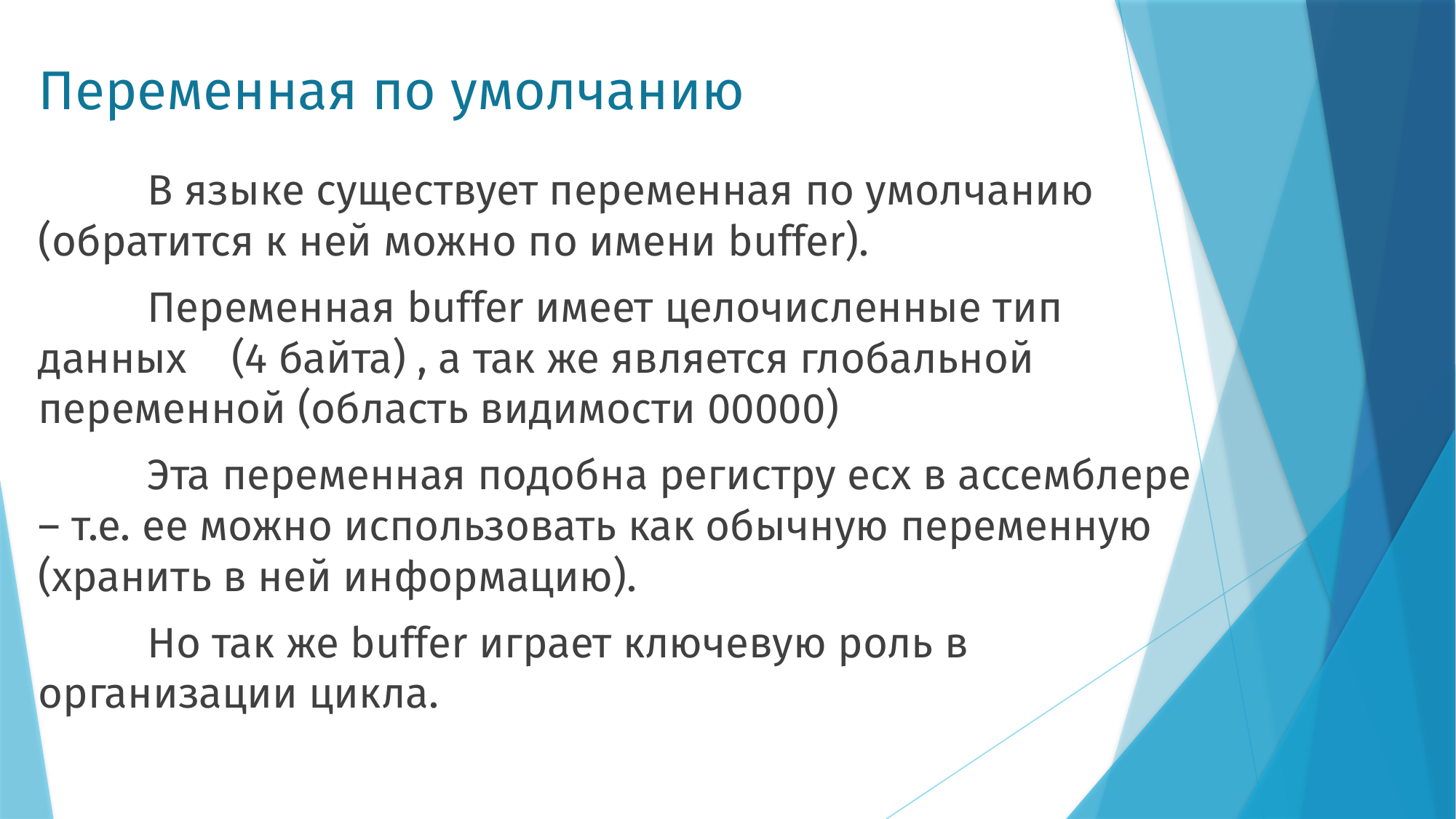

# Переменная по умолчанию
	В языке существует переменная по умолчанию (обратится к ней можно по имени buffer).
	Переменная buffer имеет целочисленные тип данных    (4 байта) , а так же является глобальной переменной (область видимости 00000)
	Эта переменная подобна регистру ecx в ассемблере – т.е. ее можно использовать как обычную переменную (хранить в ней информацию).
	Но так же buffer играет ключевую роль в организации цикла.